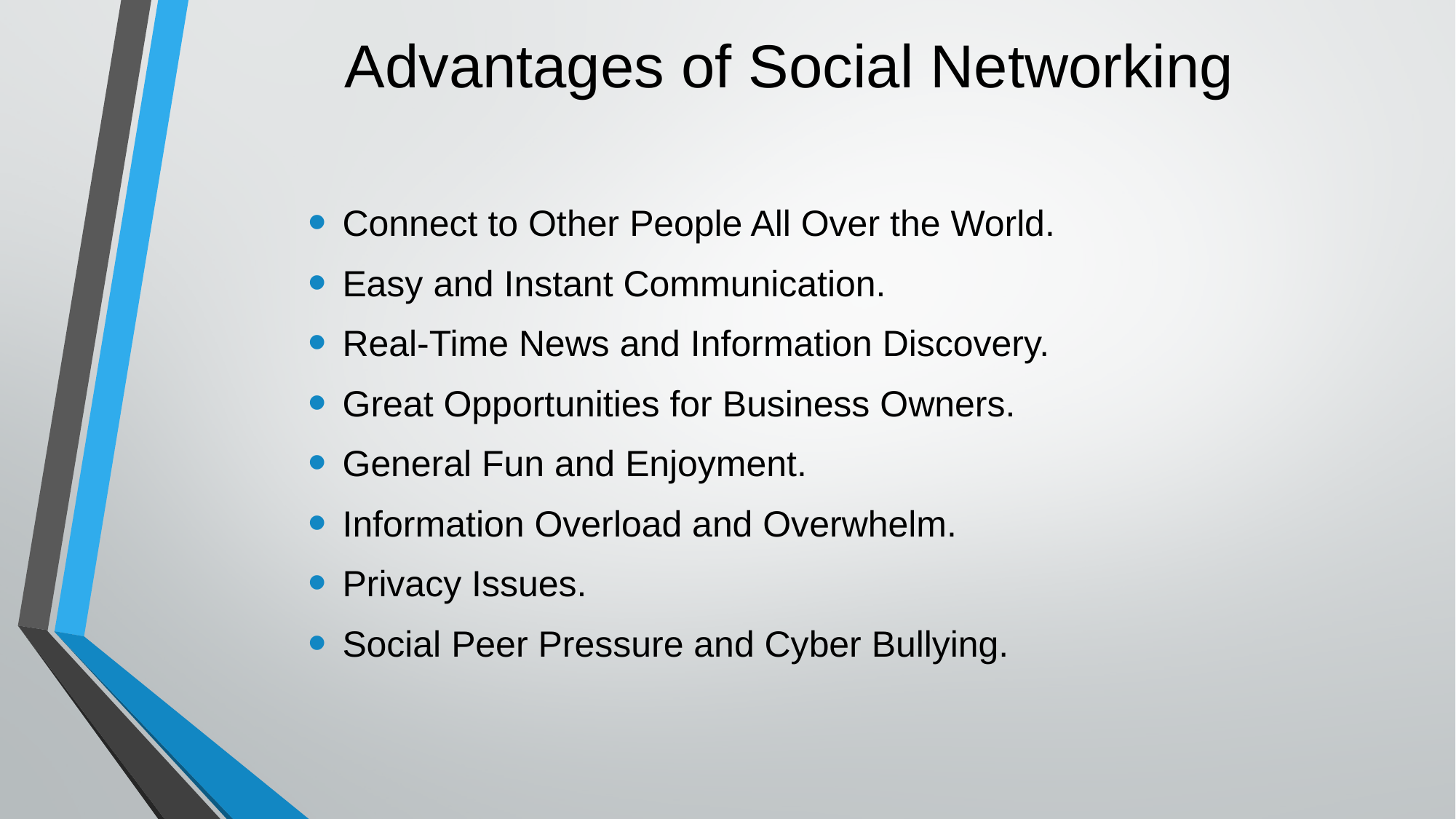

# Advantages of Social Networking
Connect to Other People All Over the World.
Easy and Instant Communication.
Real-Time News and Information Discovery.
Great Opportunities for Business Owners.
General Fun and Enjoyment.
Information Overload and Overwhelm.
Privacy Issues.
Social Peer Pressure and Cyber Bullying.